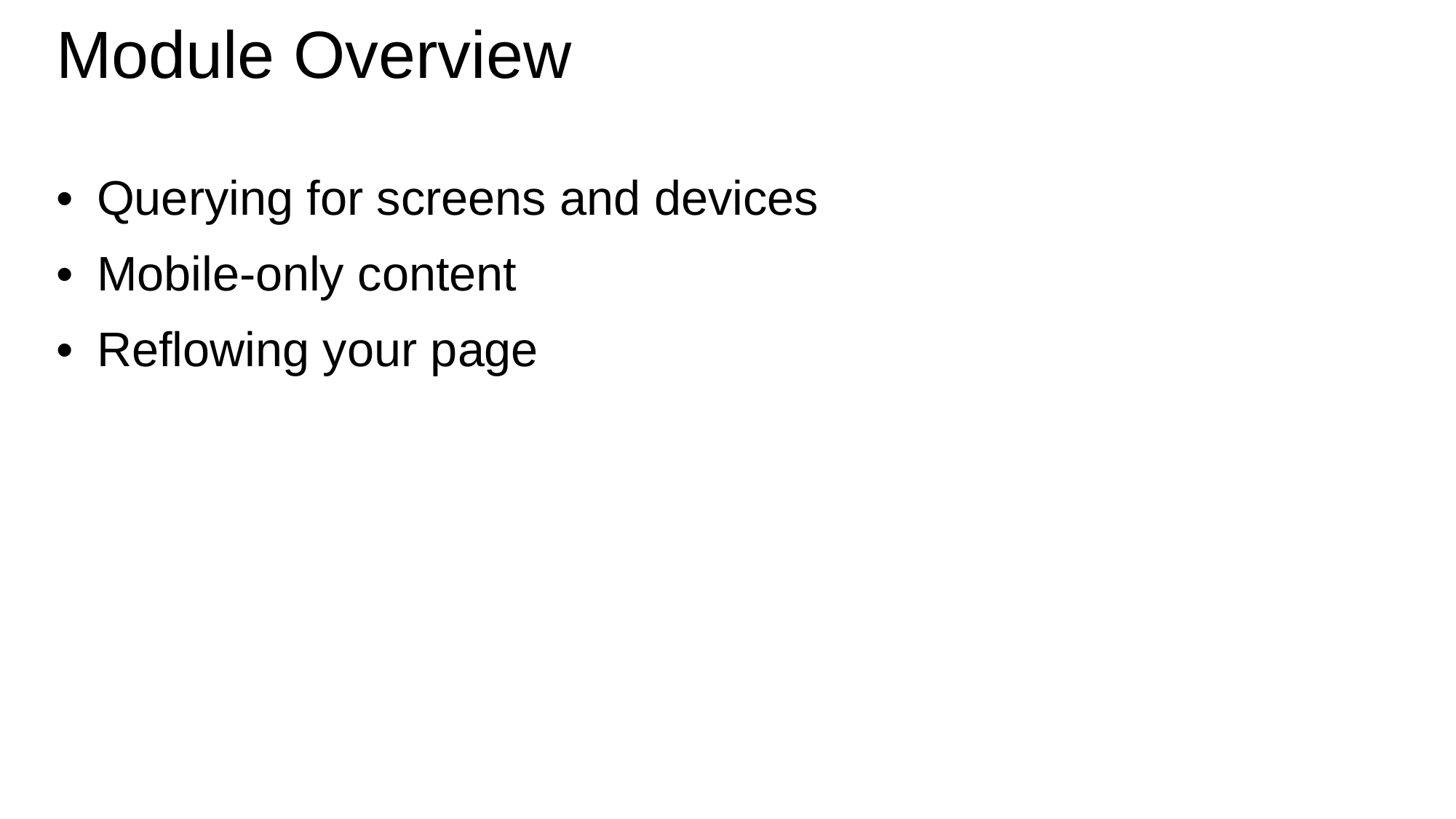

# Module Overview
Querying for screens and devices
Mobile-only content
Reflowing your page